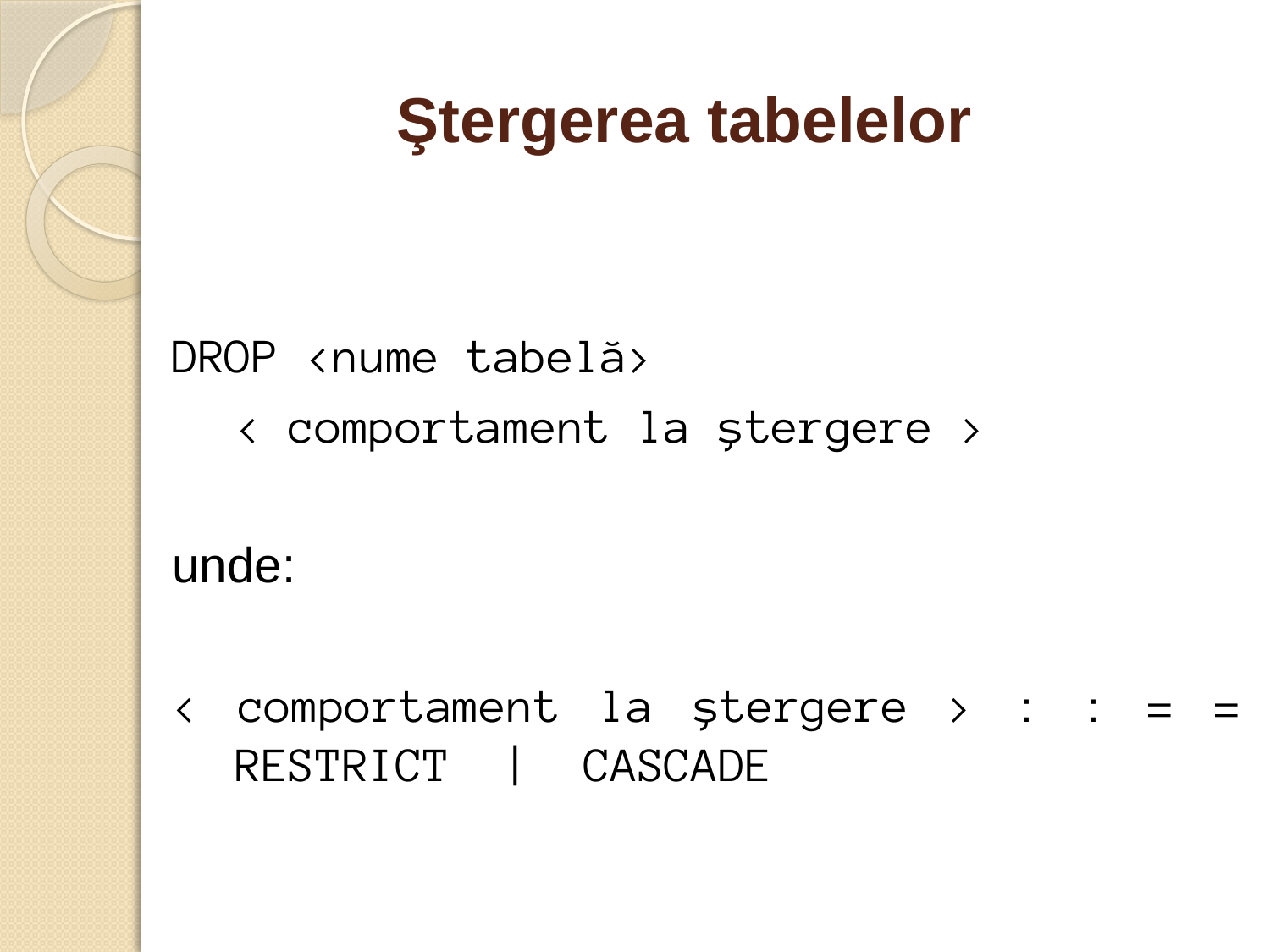

# Ştergerea tabelelor
DROP <nume tabelă>
	< comportament la ştergere >

unde:

< comportament la ştergere > : : = = RESTRICT  |  CASCADE